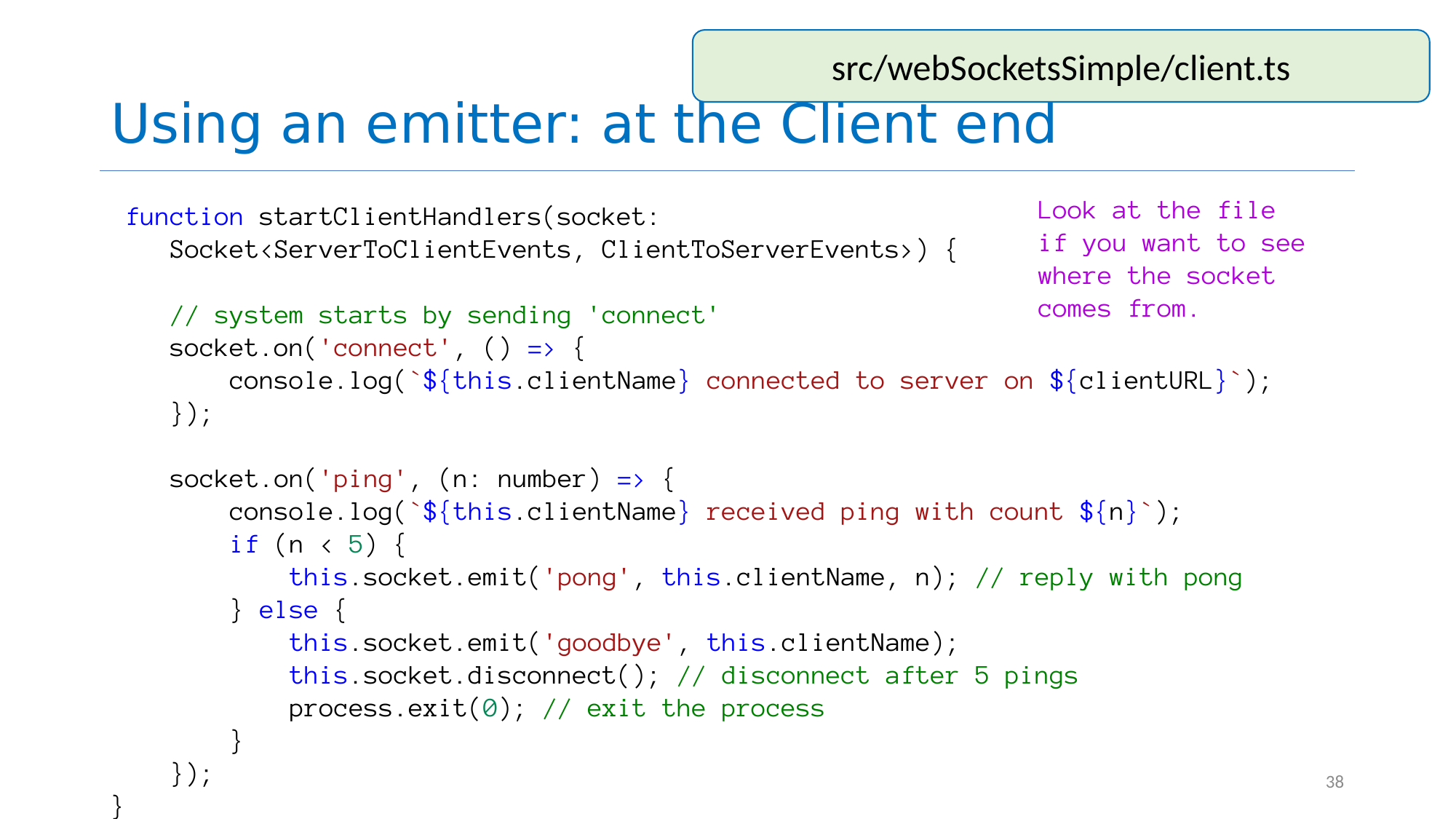

# Using an emitter: at the Client end
src/webSocketsSimple/client.ts
Look at the file if you want to see where the socket comes from.
 function startClientHandlers(socket:
    Socket<ServerToClientEvents, ClientToServerEvents>) {

    // system starts by sending 'connect'
    socket.on('connect', () => {
        console.log(`${this.clientName} connected to server on ${clientURL}`);
    });
    socket.on('ping', (n: number) => {
        console.log(`${this.clientName} received ping with count ${n}`);
        if (n < 5) {
            this.socket.emit('pong', this.clientName, n); // reply with pong
        } else {
            this.socket.emit('goodbye', this.clientName);
            this.socket.disconnect(); // disconnect after 5 pings
            process.exit(0); // exit the process
        }
    });   
}

38